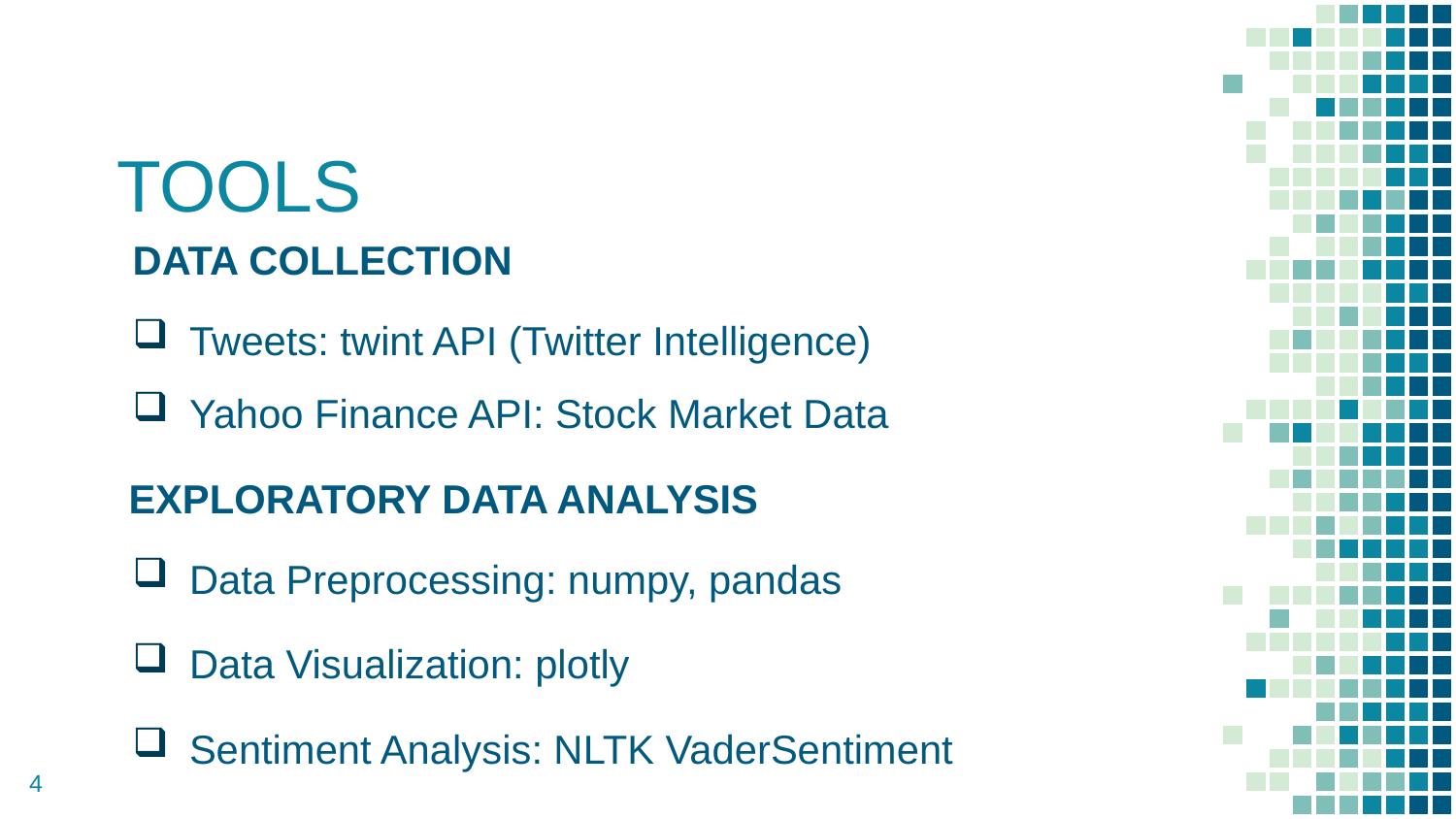

# TOOLS
DATA COLLECTION
Tweets: twint API (Twitter Intelligence)
Yahoo Finance API: Stock Market Data
EXPLORATORY DATA ANALYSIS
Data Preprocessing: numpy, pandas
Data Visualization: plotly
Sentiment Analysis: NLTK VaderSentiment
4